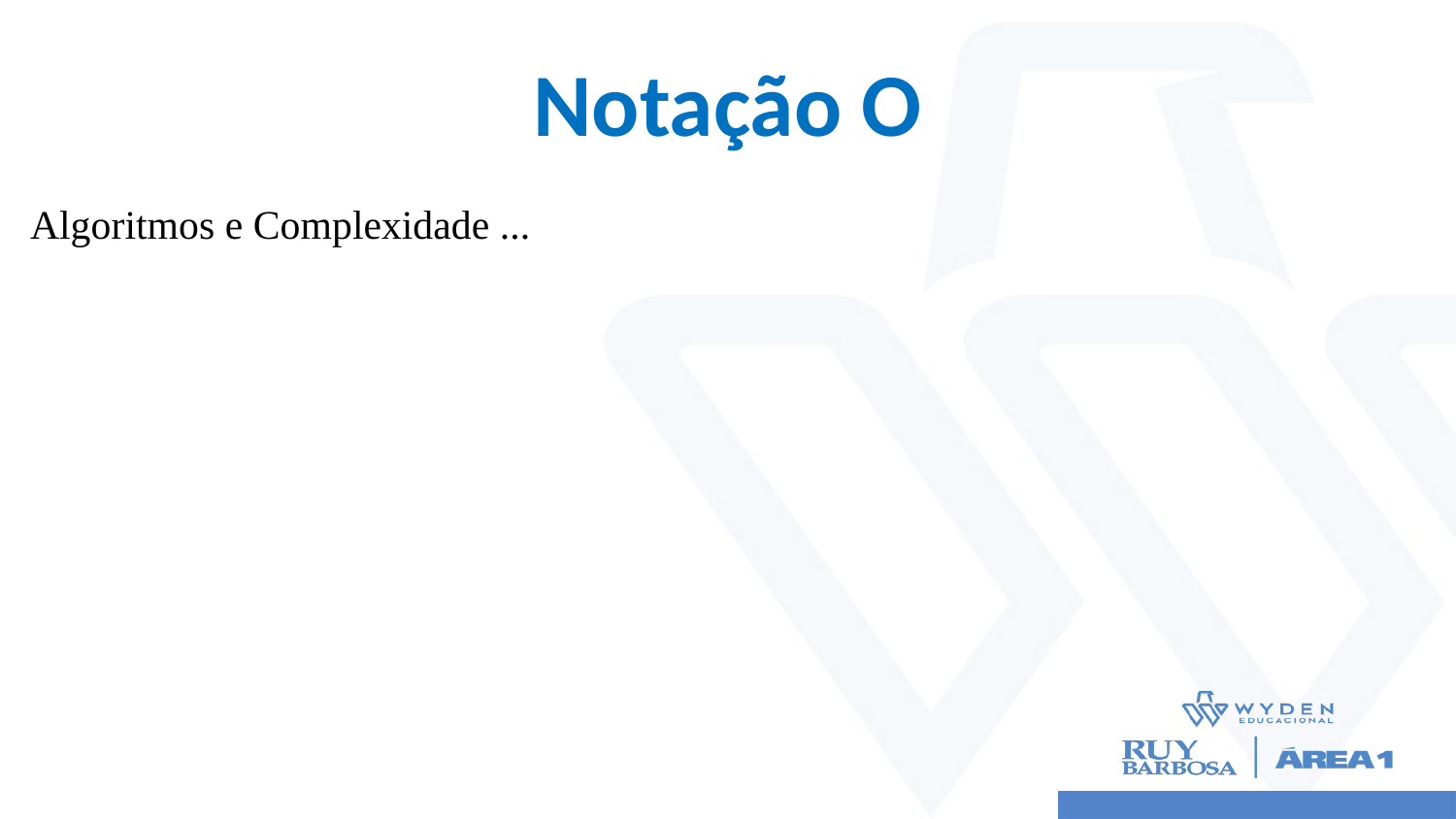

# Notação O
Algoritmos e Complexidade ...